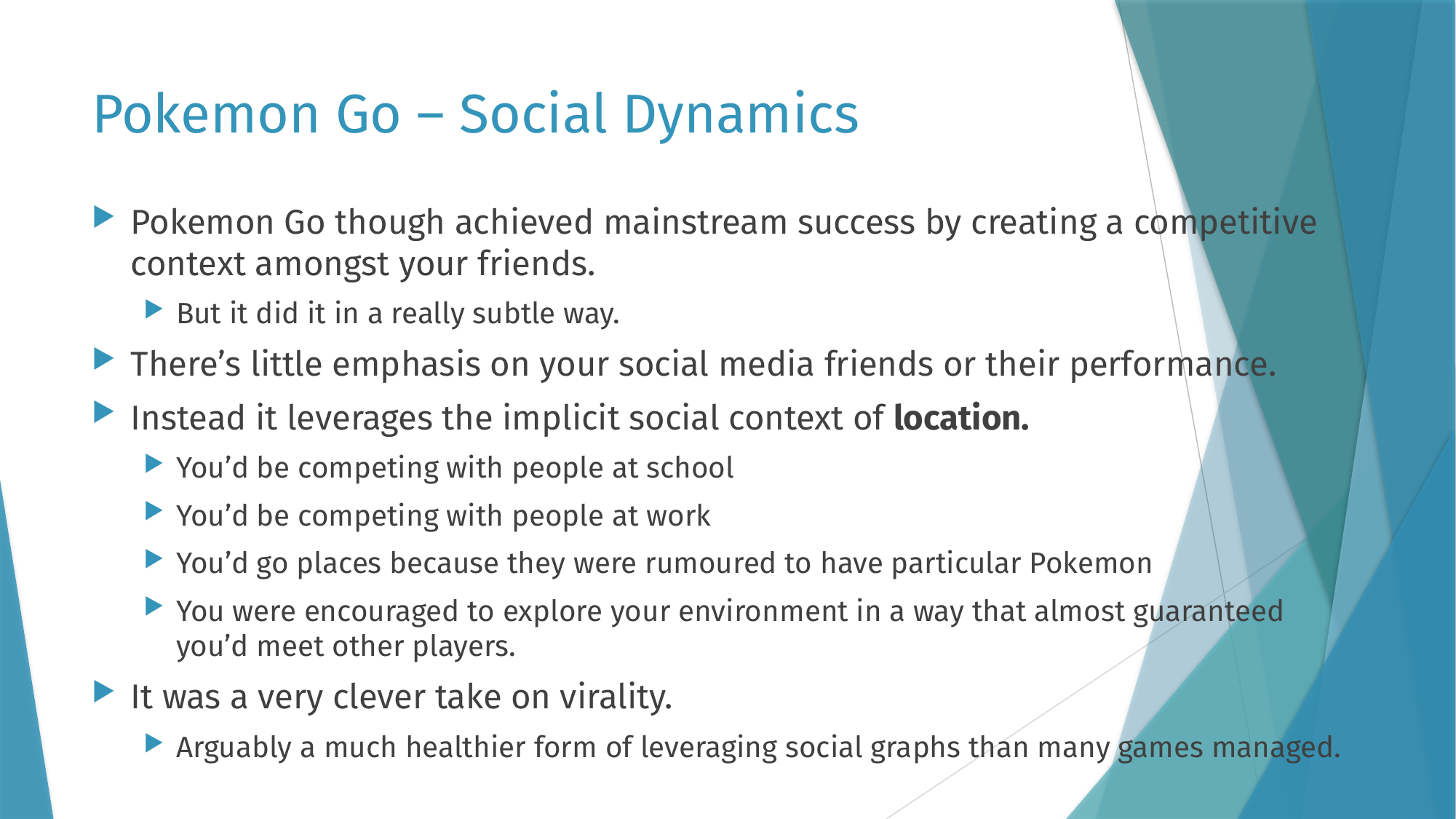

# Pokemon Go – Social Dynamics
Pokemon Go though achieved mainstream success by creating a competitive context amongst your friends.
But it did it in a really subtle way.
There’s little emphasis on your social media friends or their performance.
Instead it leverages the implicit social context of location.
You’d be competing with people at school
You’d be competing with people at work
You’d go places because they were rumoured to have particular Pokemon
You were encouraged to explore your environment in a way that almost guaranteed you’d meet other players.
It was a very clever take on virality.
Arguably a much healthier form of leveraging social graphs than many games managed.